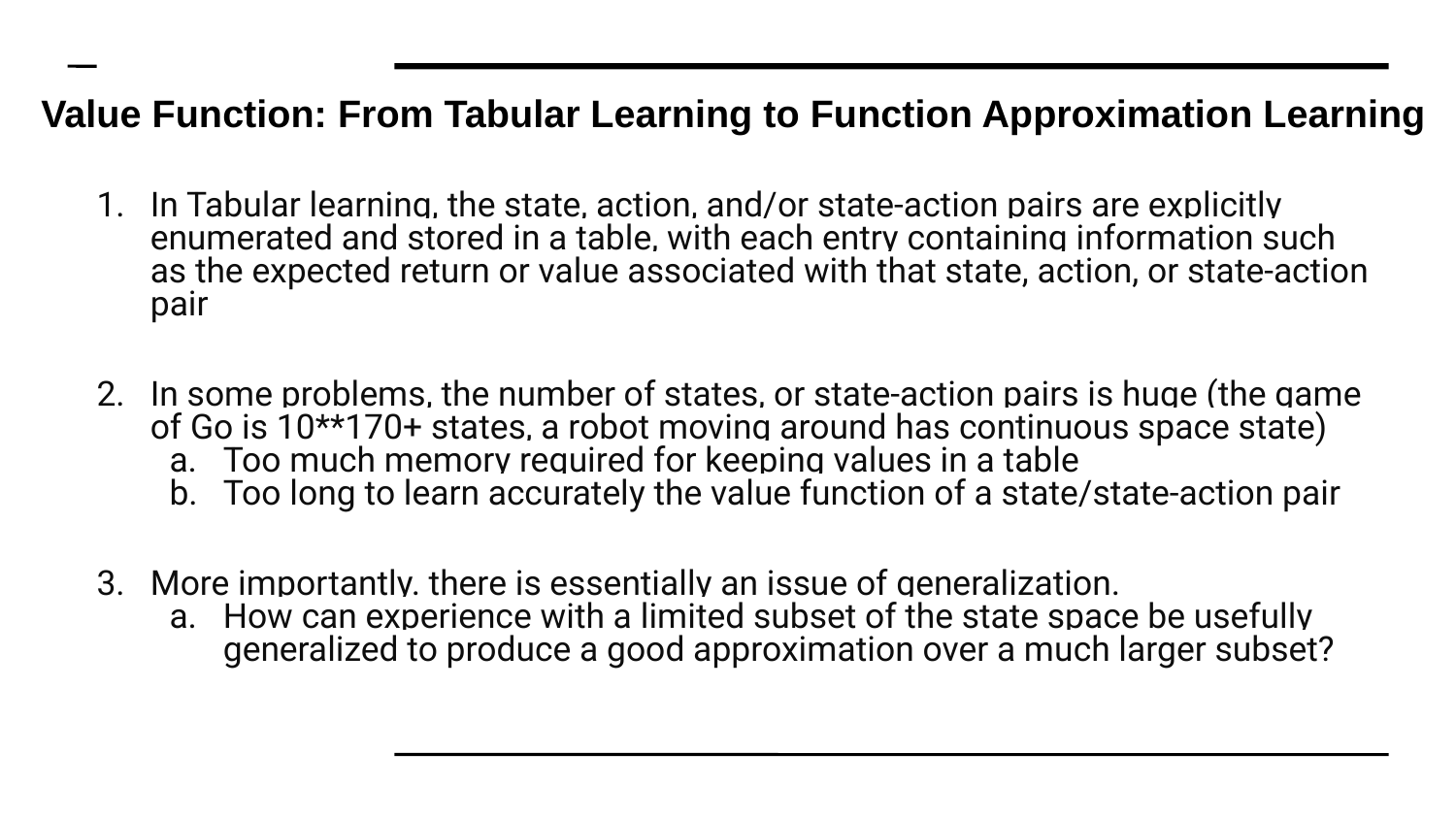

Value Function: From Tabular Learning to Function Approximation Learning
In Tabular learning, the state, action, and/or state-action pairs are explicitly enumerated and stored in a table, with each entry containing information such as the expected return or value associated with that state, action, or state-action pair

In some problems, the number of states, or state-action pairs is huge (the game of Go is 10**170+ states, a robot moving around has continuous space state)
Too much memory required for keeping values in a table
Too long to learn accurately the value function of a state/state-action pair

More importantly. there is essentially an issue of generalization.
How can experience with a limited subset of the state space be usefully generalized to produce a good approximation over a much larger subset?